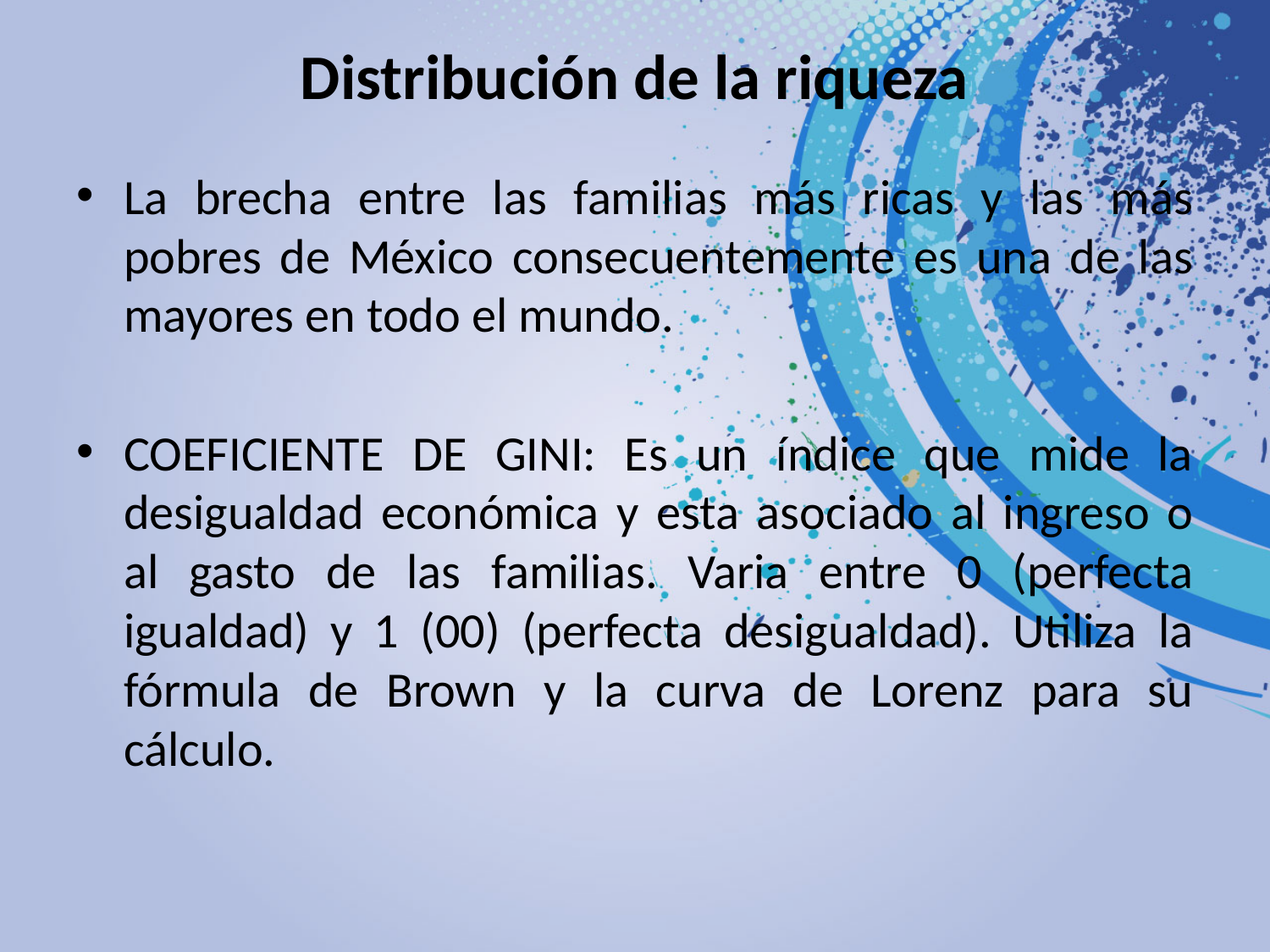

# Distribución de la riqueza
La brecha entre las familias más ricas y las más pobres de México consecuentemente es una de las mayores en todo el mundo.

COEFICIENTE DE GINI: Es un índice que mide la desigualdad económica y esta asociado al ingreso o al gasto de las familias. Varia entre 0 (perfecta igualdad) y 1 (00) (perfecta desigualdad). Utiliza la fórmula de Brown y la curva de Lorenz para su cálculo.